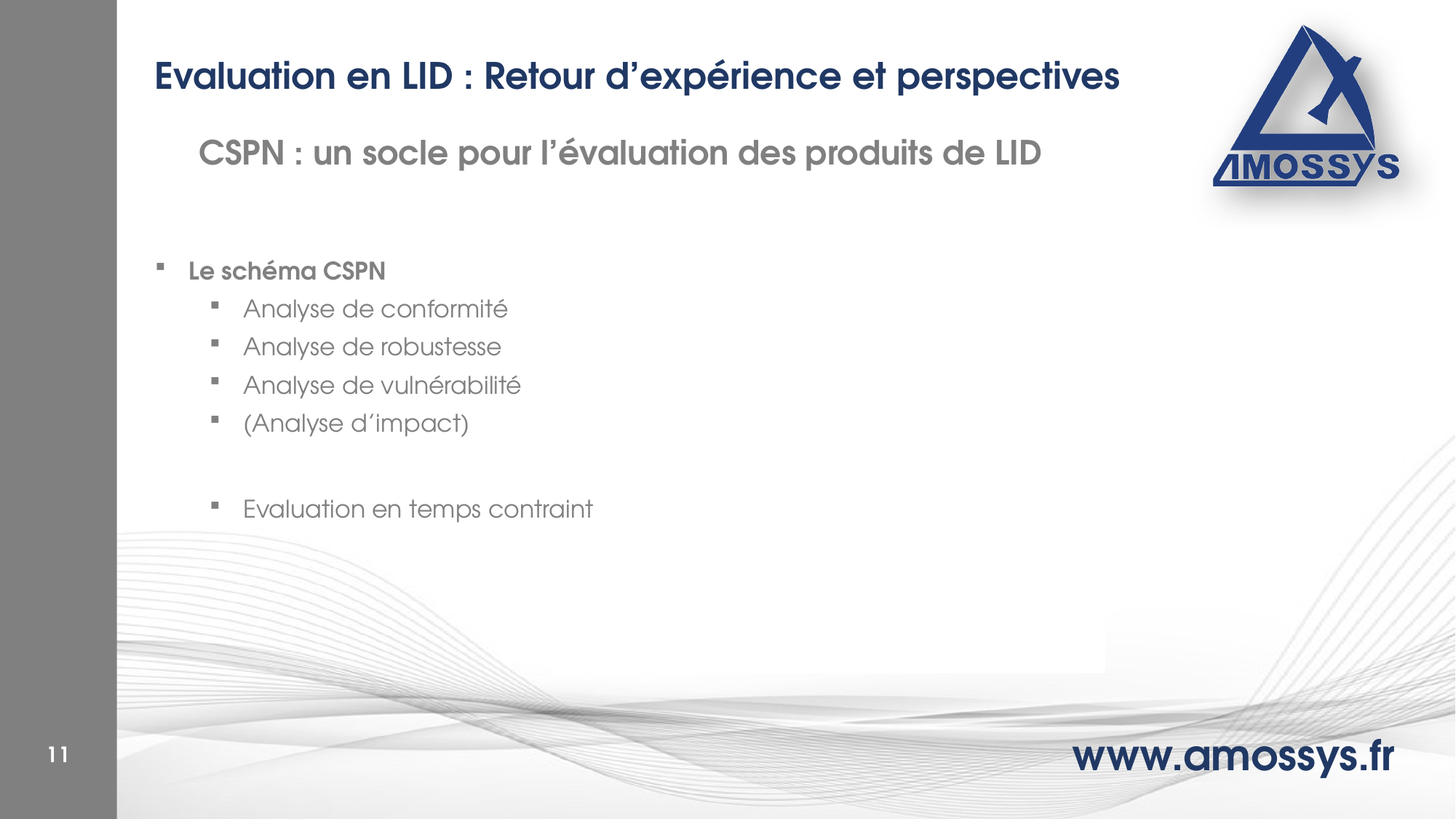

# Evaluation en LID : Retour d’expérience et perspectives
CSPN : un socle pour l’évaluation des produits de LID
Le schéma CSPN
Analyse de conformité
Analyse de robustesse
Analyse de vulnérabilité
(Analyse d’impact)

Evaluation en temps contraint
11